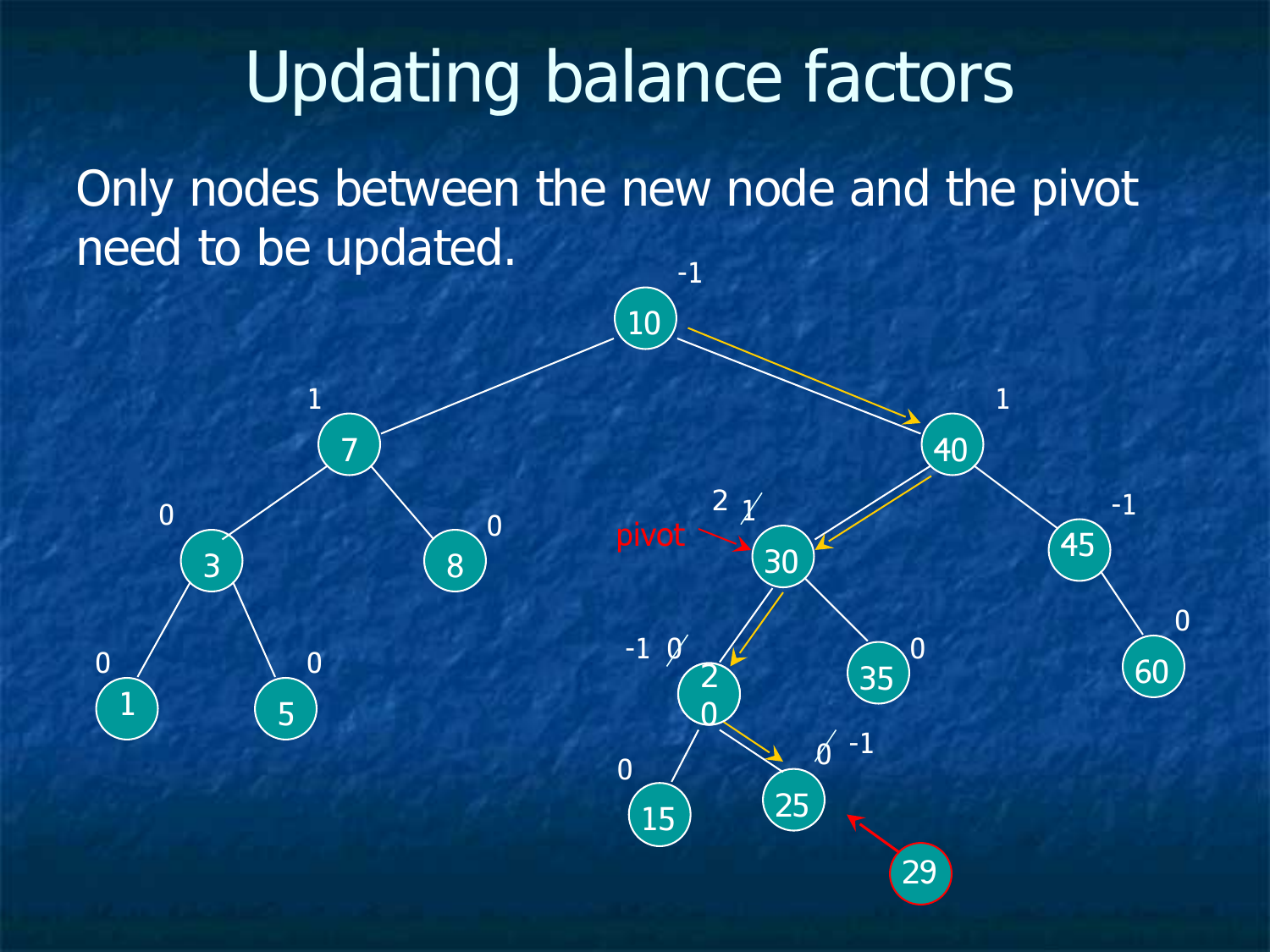

# Updating balance factors
Only nodes between the new node and the pivot need to be updated.
-1

10
1
1

7
40
2
-1
1
0
0
pivot
45

30
3
8
0
-1
0
0

0
0

60
35

20
20
1

5
-1
0
0

25

15

29